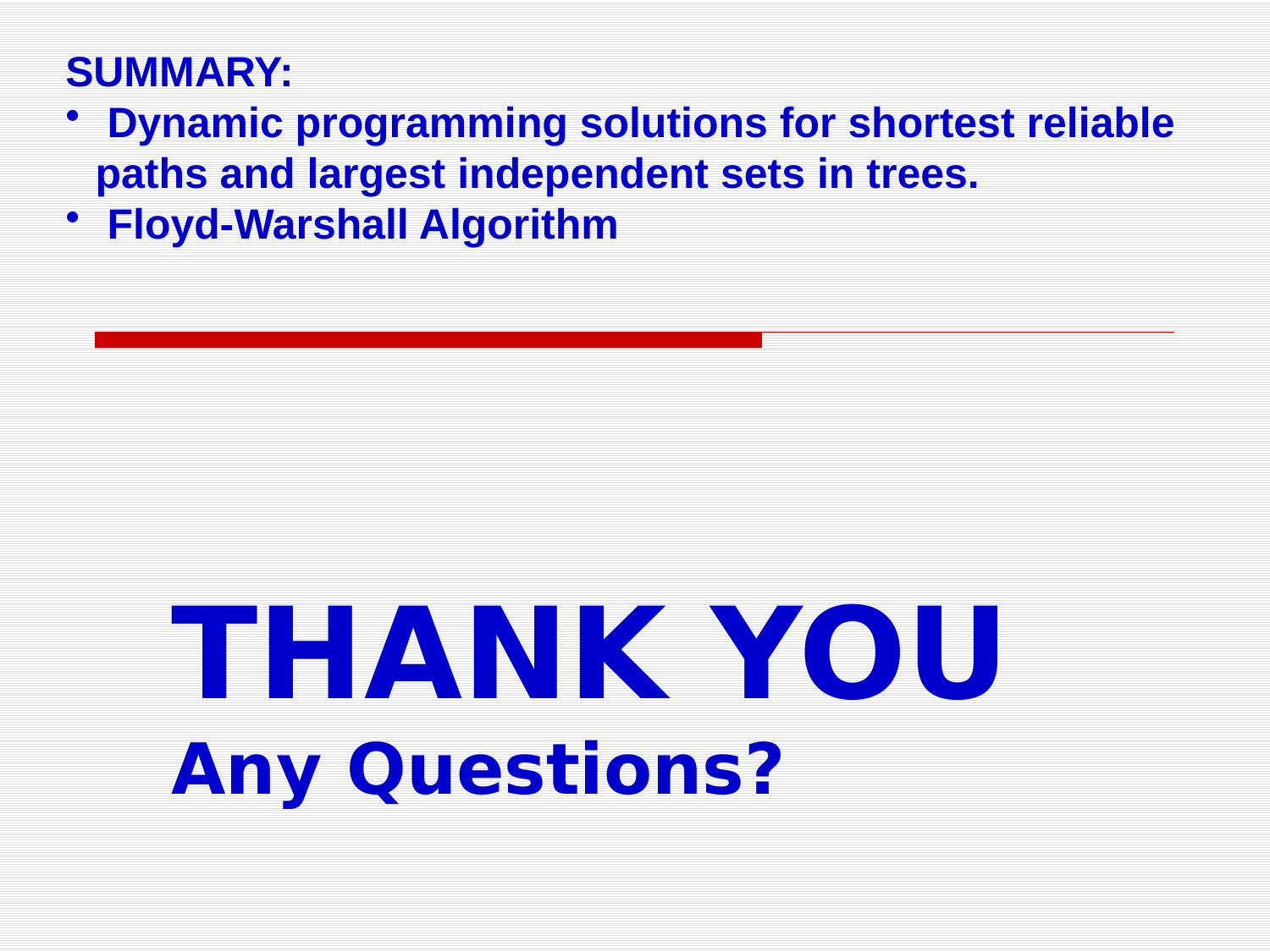

SUMMARY:
 Dynamic programming solutions for shortest reliable paths and largest independent sets in trees.
 Floyd-Warshall Algorithm

# THANK YOU Any Questions?